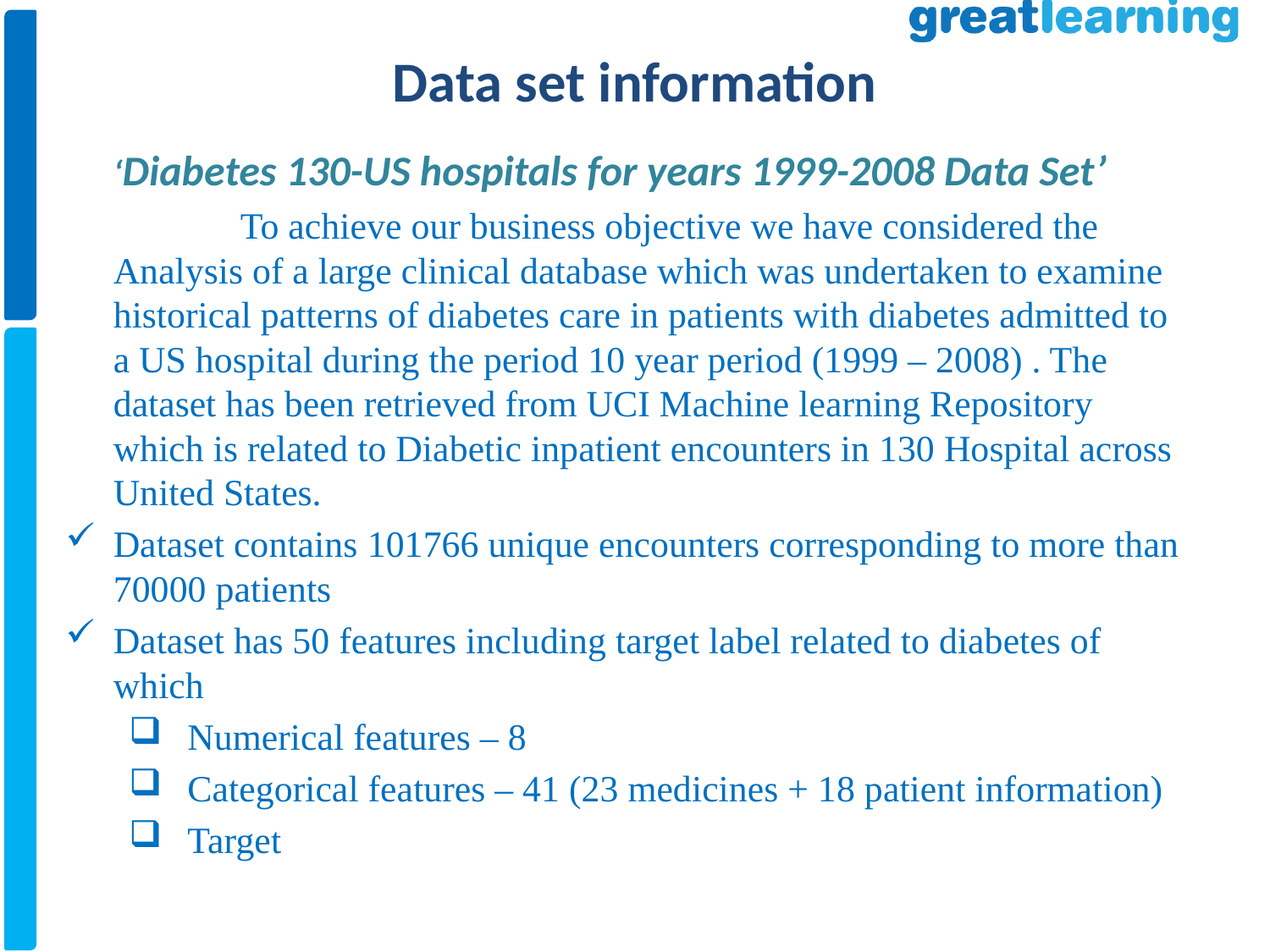

# Data set information
 	‘Diabetes 130-US hospitals for years 1999-2008 Data Set’
		To achieve our business objective we have considered the Analysis of a large clinical database which was undertaken to examine historical patterns of diabetes care in patients with diabetes admitted to a US hospital during the period 10 year period (1999 – 2008) . The dataset has been retrieved from UCI Machine learning Repository which is related to Diabetic inpatient encounters in 130 Hospital across United States.
Dataset contains 101766 unique encounters corresponding to more than 70000 patients
Dataset has 50 features including target label related to diabetes of which
  Numerical features – 8
  Categorical features – 41 (23 medicines + 18 patient information)
  Target